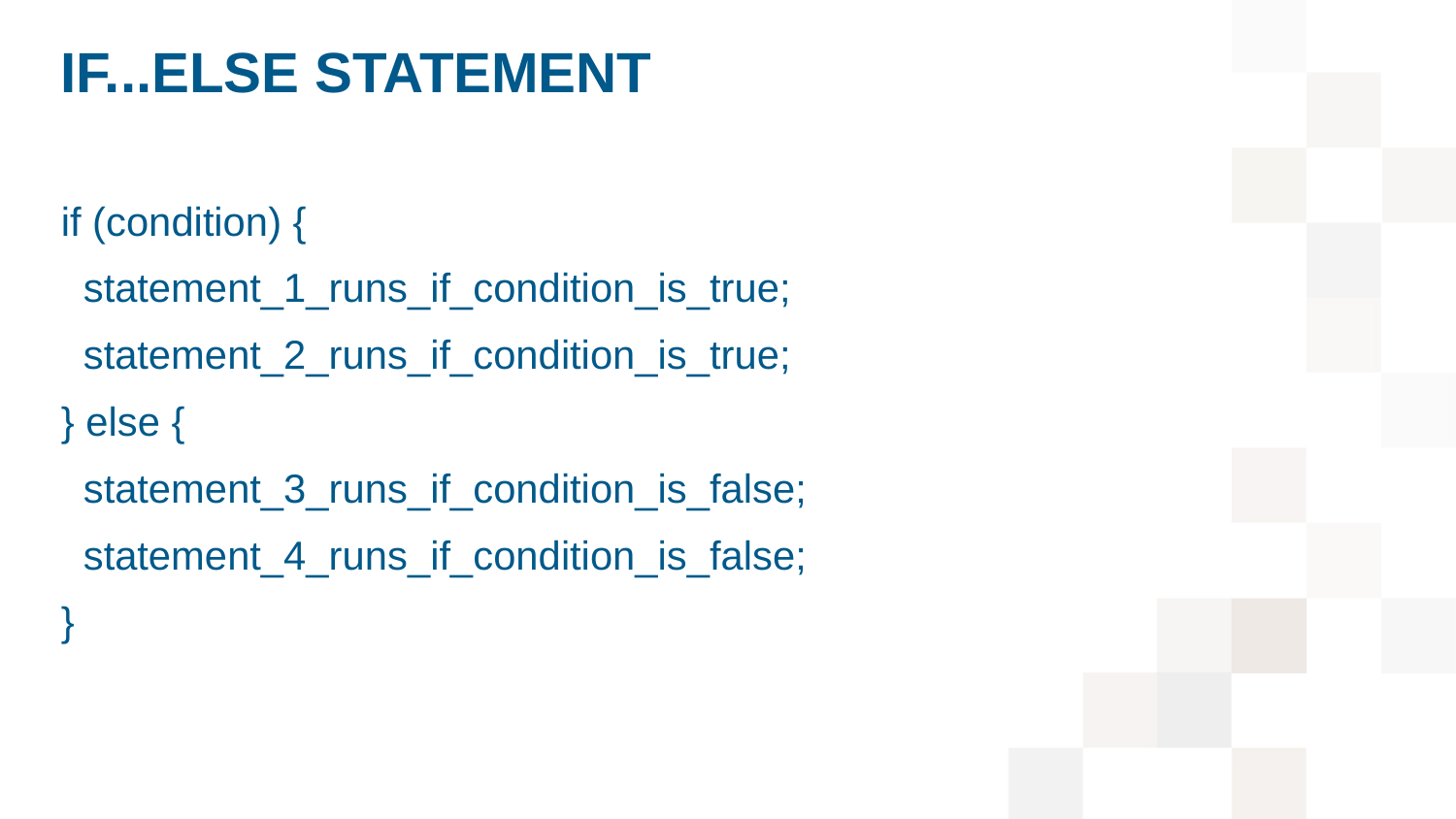

# if...else statement
if (condition) {
  statement_1_runs_if_condition_is_true;
  statement_2_runs_if_condition_is_true;
} else {
  statement_3_runs_if_condition_is_false;
  statement_4_runs_if_condition_is_false;
}